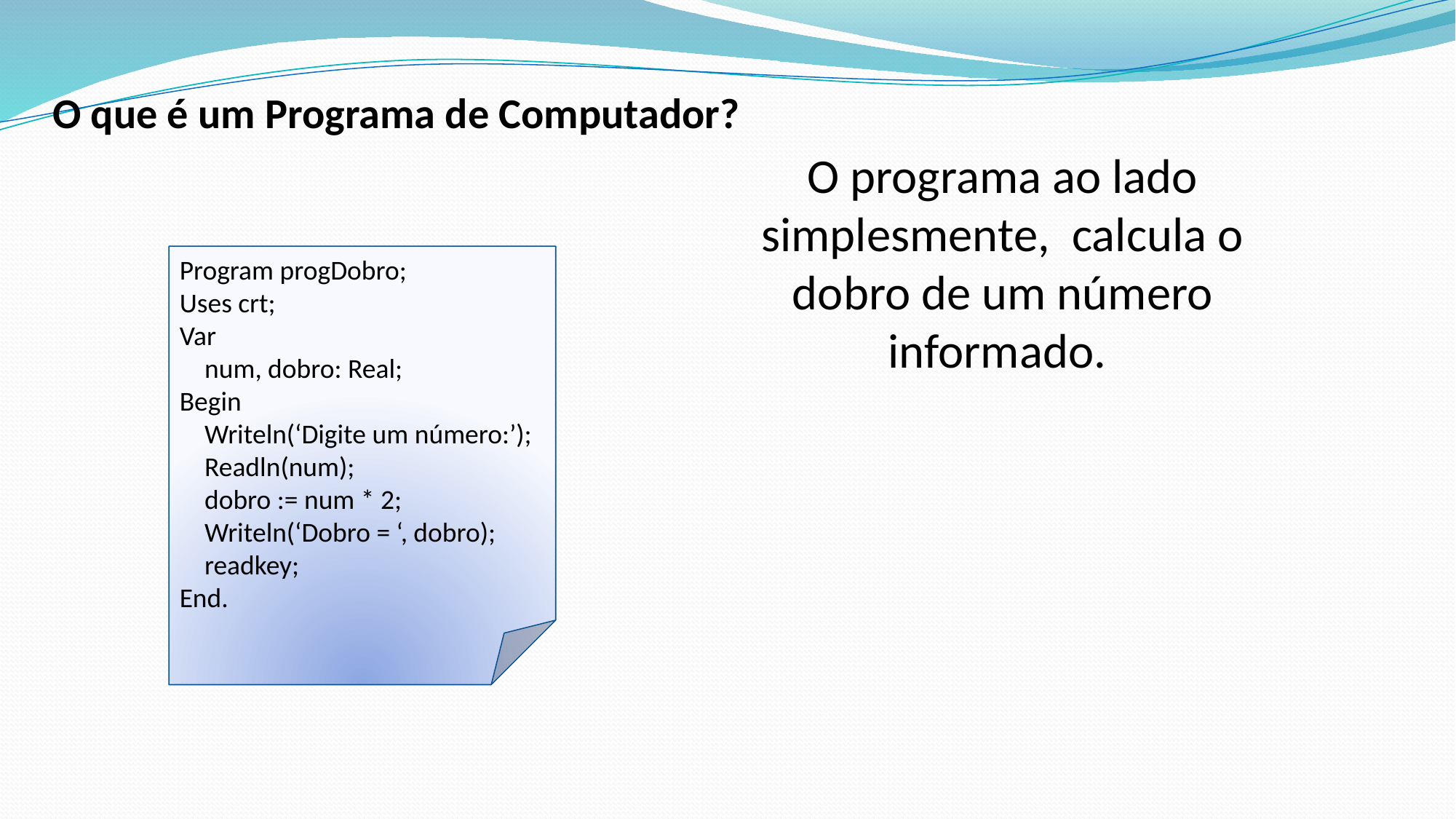

O que é um Programa de Computador?
O programa ao lado simplesmente,  calcula o dobro de um número informado.
Program progDobro;
Uses crt;
Var
    num, dobro: Real;
Begin
    Writeln(‘Digite um número:’);
    Readln(num);
    dobro := num * 2;
    Writeln(‘Dobro = ‘, dobro);
    readkey;
End.